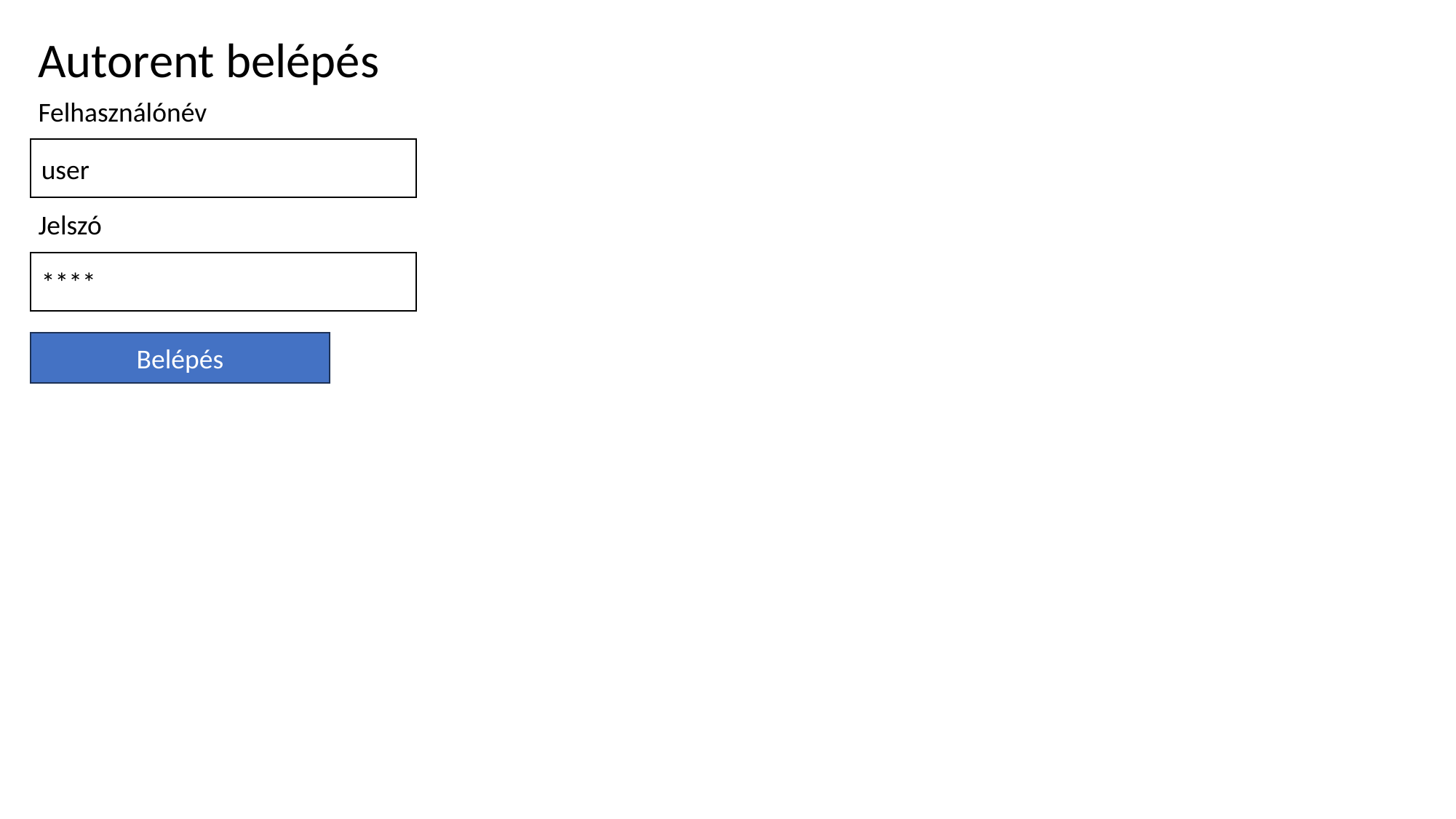

Autorent belépés
Felhasználónév
user
Jelszó
****
Belépés